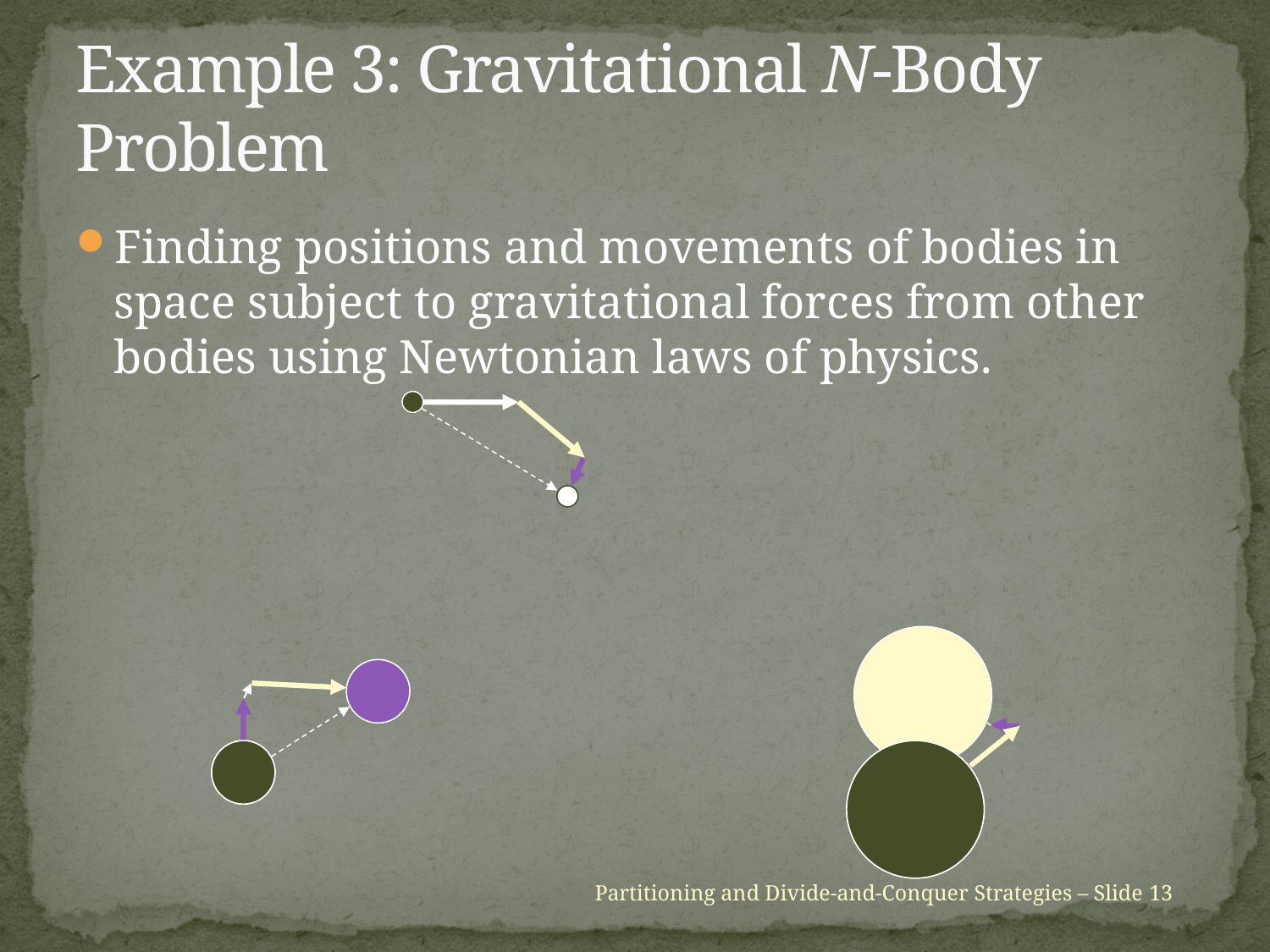

# Example 3: Gravitational N-Body Problem
Finding positions and movements of bodies in space subject to gravitational forces from other bodies using Newtonian laws of physics.

Partitioning and Divide-and-Conquer Strategies – Slide 13